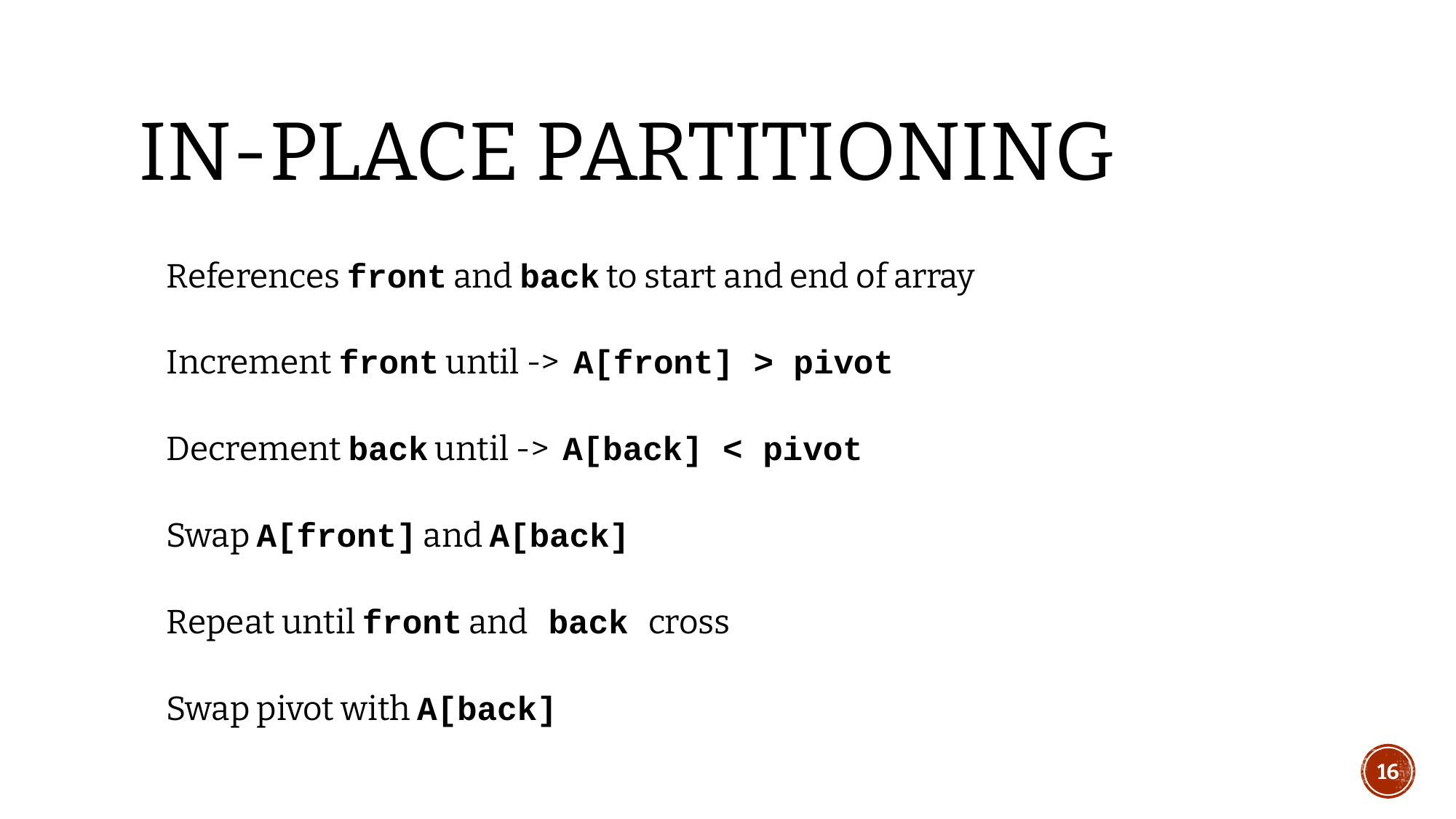

# In-place partitioning
References front and back to start and end of array

Increment front until ->  A[front] > pivot

Decrement back until ->  A[back] < pivot

Swap A[front] and A[back]

Repeat until front and back cross

Swap pivot with A[back]

16